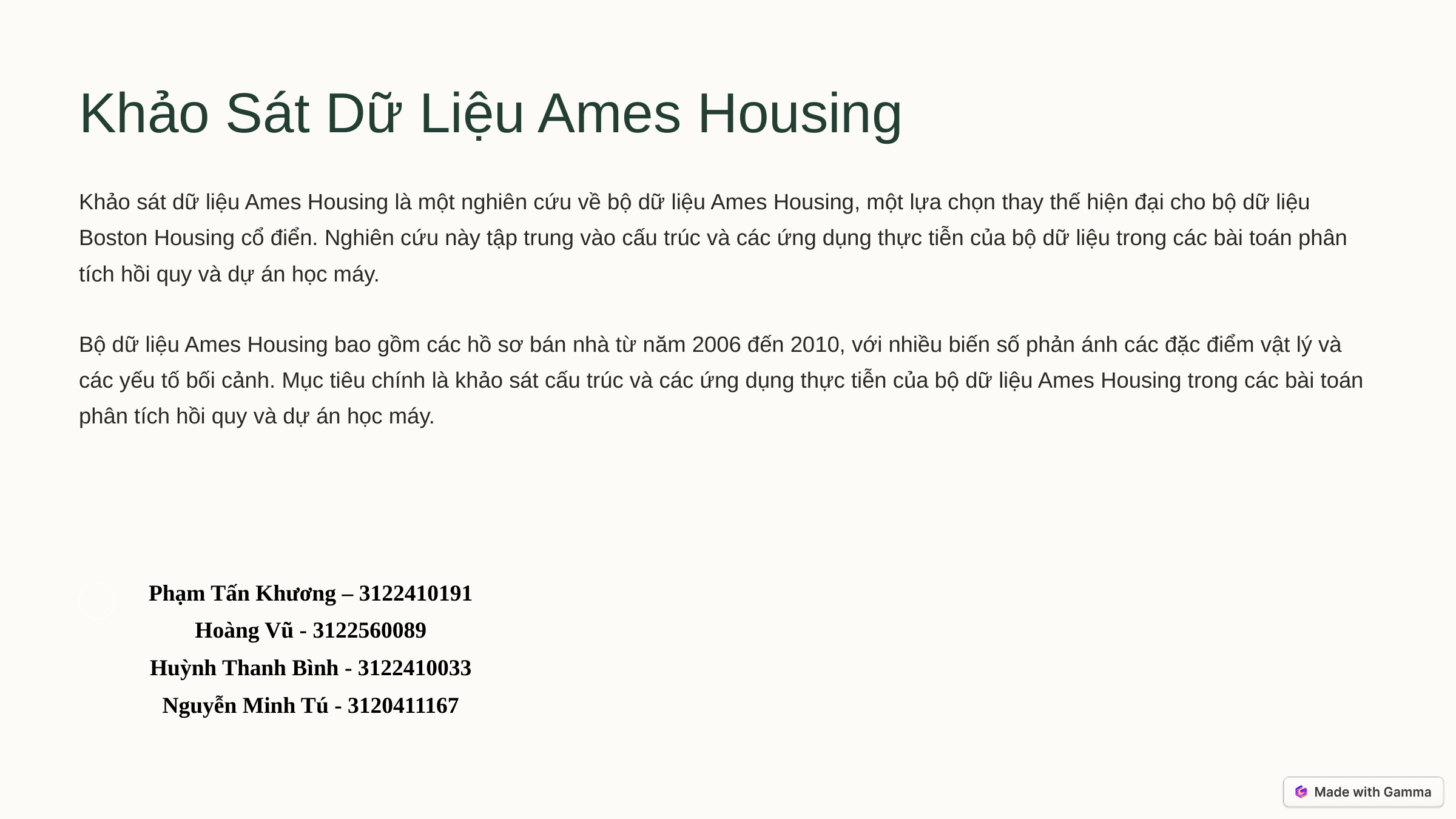

Khảo Sát Dữ Liệu Ames Housing
Khảo sát dữ liệu Ames Housing là một nghiên cứu về bộ dữ liệu Ames Housing, một lựa chọn thay thế hiện đại cho bộ dữ liệu Boston Housing cổ điển. Nghiên cứu này tập trung vào cấu trúc và các ứng dụng thực tiễn của bộ dữ liệu trong các bài toán phân tích hồi quy và dự án học máy.
Bộ dữ liệu Ames Housing bao gồm các hồ sơ bán nhà từ năm 2006 đến 2010, với nhiều biến số phản ánh các đặc điểm vật lý và các yếu tố bối cảnh. Mục tiêu chính là khảo sát cấu trúc và các ứng dụng thực tiễn của bộ dữ liệu Ames Housing trong các bài toán phân tích hồi quy và dự án học máy.
Phạm Tấn Khương – 3122410191
Hoàng Vũ - 3122560089
Huỳnh Thanh Bình - 3122410033
Nguyễn Minh Tú - 3120411167